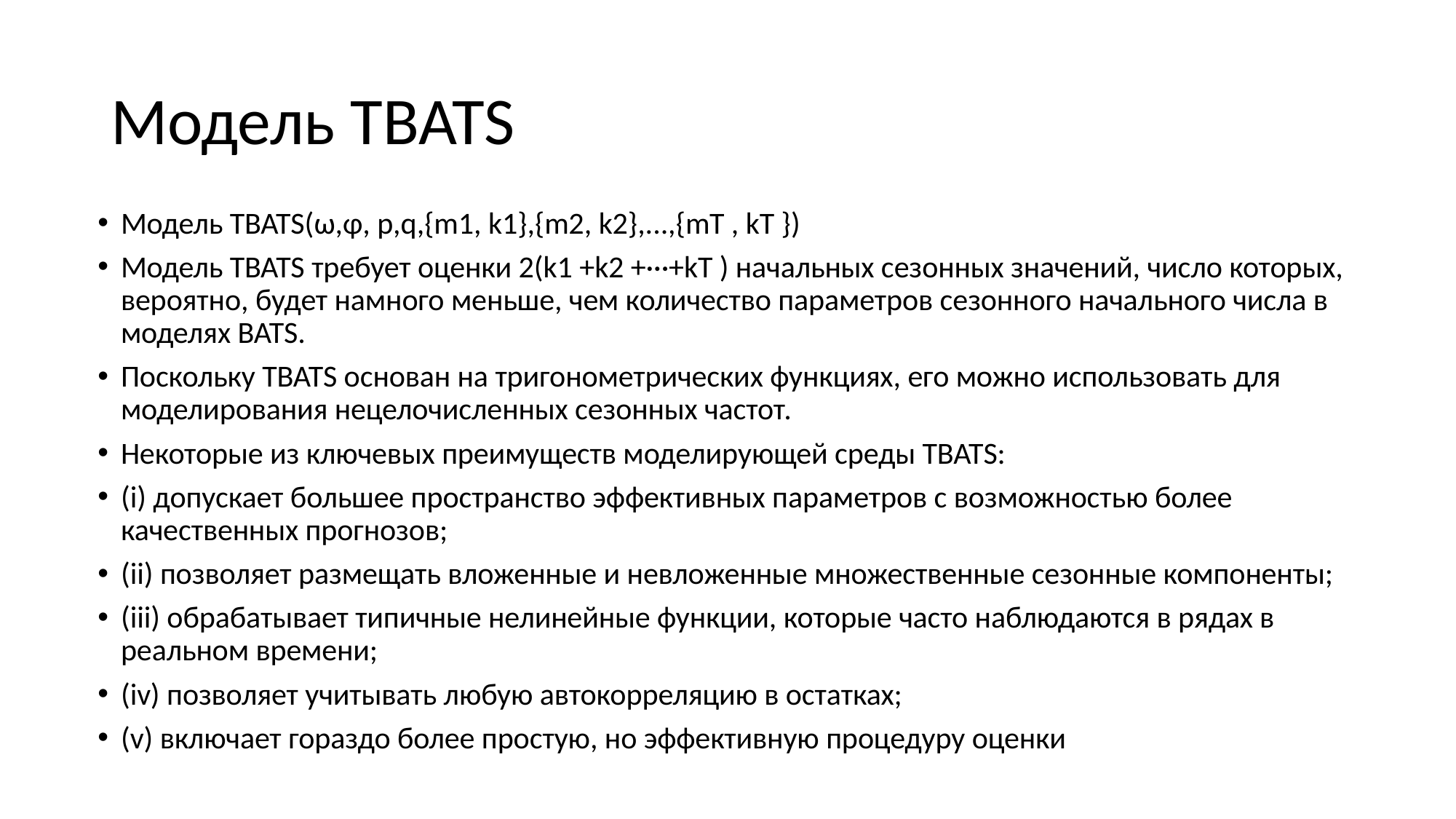

# Модель TBATS
Модель TBATS(ω,φ, p,q,{m1, k1},{m2, k2},...,{mT , kT })
Модель TBATS требует оценки 2(k1 +k2 +···+kT ) начальных сезонных значений, число которых, вероятно, будет намного меньше, чем количество параметров сезонного начального числа в моделях BATS.
Поскольку TBATS основан на тригонометрических функциях, его можно использовать для моделирования нецелочисленных сезонных частот.
Некоторые из ключевых преимуществ моделирующей среды TBATS:
(i) допускает большее пространство эффективных параметров с возможностью более качественных прогнозов;
(ii) позволяет размещать вложенные и невложенные множественные сезонные компоненты;
(iii) обрабатывает типичные нелинейные функции, которые часто наблюдаются в рядах в реальном времени;
(iv) позволяет учитывать любую автокорреляцию в остатках;
(v) включает гораздо более простую, но эффективную процедуру оценки